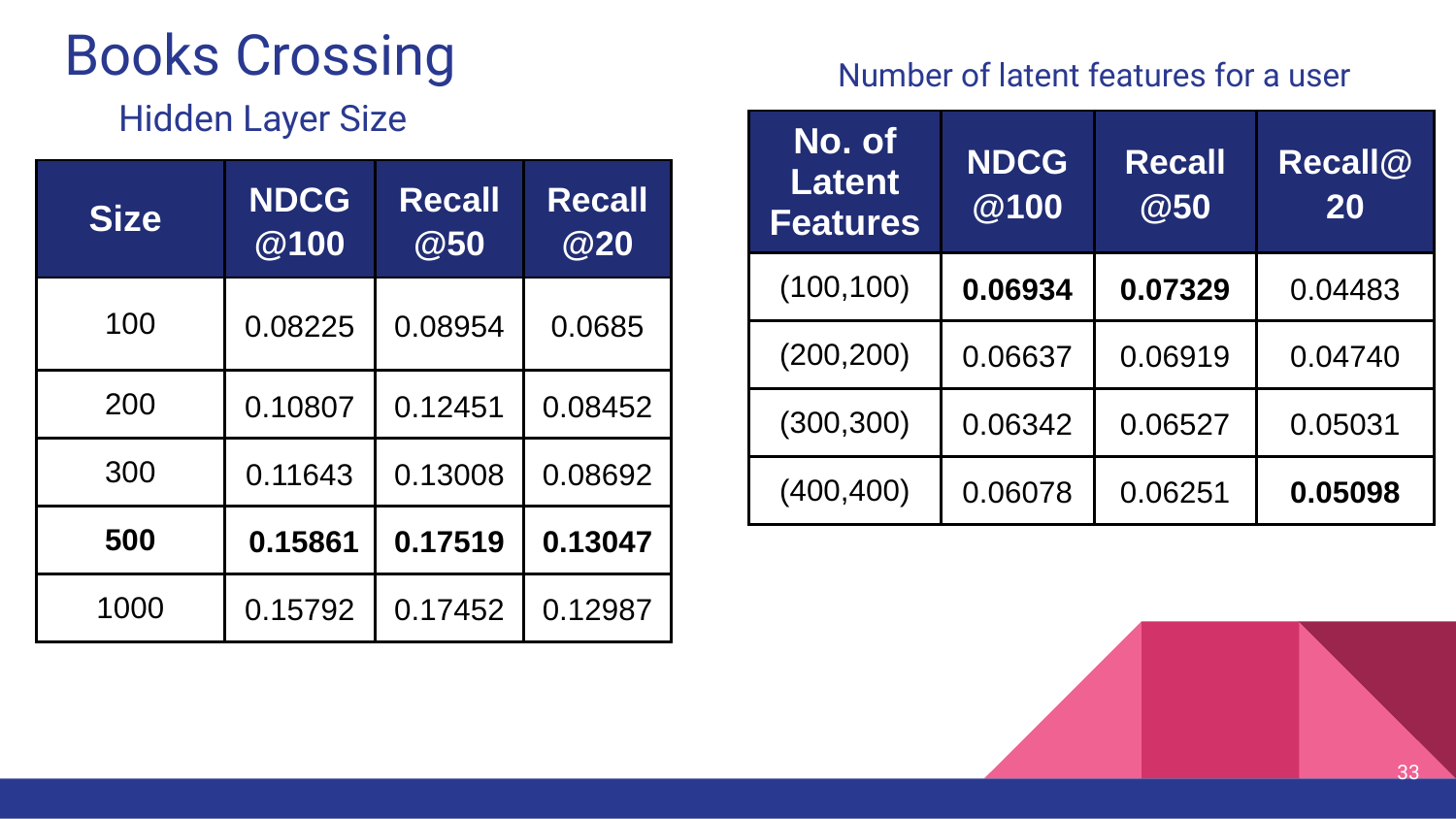

# Books Crossing

Number of latent features for a user
Hidden Layer Size
| No. of Latent Features | NDCG@100 | Recall@50 | Recall@20 |
| --- | --- | --- | --- |
| (100,100) | 0.06934 | 0.07329 | 0.04483 |
| (200,200) | 0.06637 | 0.06919 | 0.04740 |
| (300,300) | 0.06342 | 0.06527 | 0.05031 |
| (400,400) | 0.06078 | 0.06251 | 0.05098 |
| Size | NDCG@100 | Recall@50 | Recall@20 |
| --- | --- | --- | --- |
| 100 | 0.08225 | 0.08954 | 0.0685 |
| 200 | 0.10807 | 0.12451 | 0.08452 |
| 300 | 0.11643 | 0.13008 | 0.08692 |
| 500 | 0.15861 | 0.17519 | 0.13047 |
| 1000 | 0.15792 | 0.17452 | 0.12987 |
33